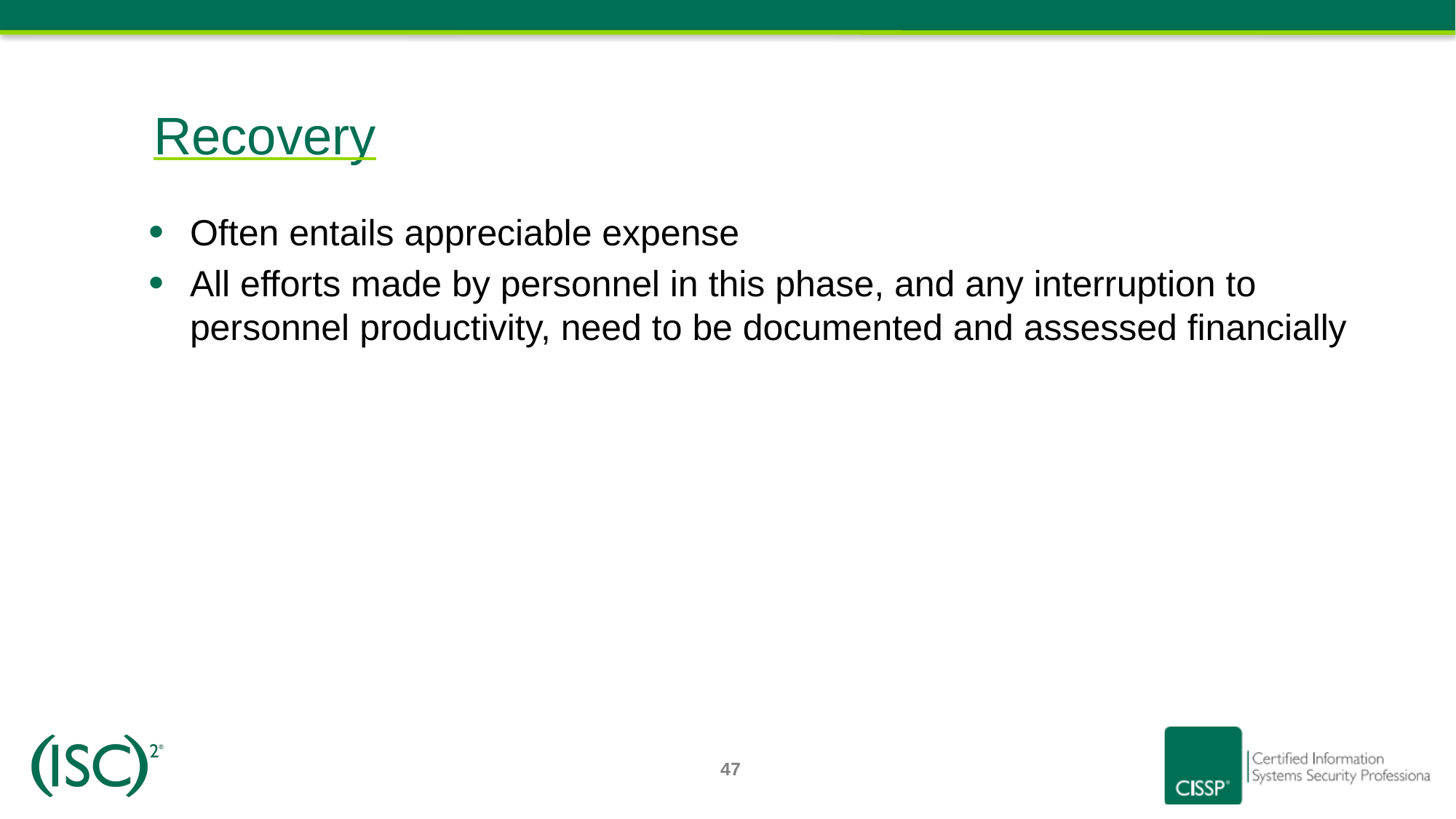

# Recovery
Often entails appreciable expense
All efforts made by personnel in this phase, and any interruption to personnel productivity, need to be documented and assessed financially